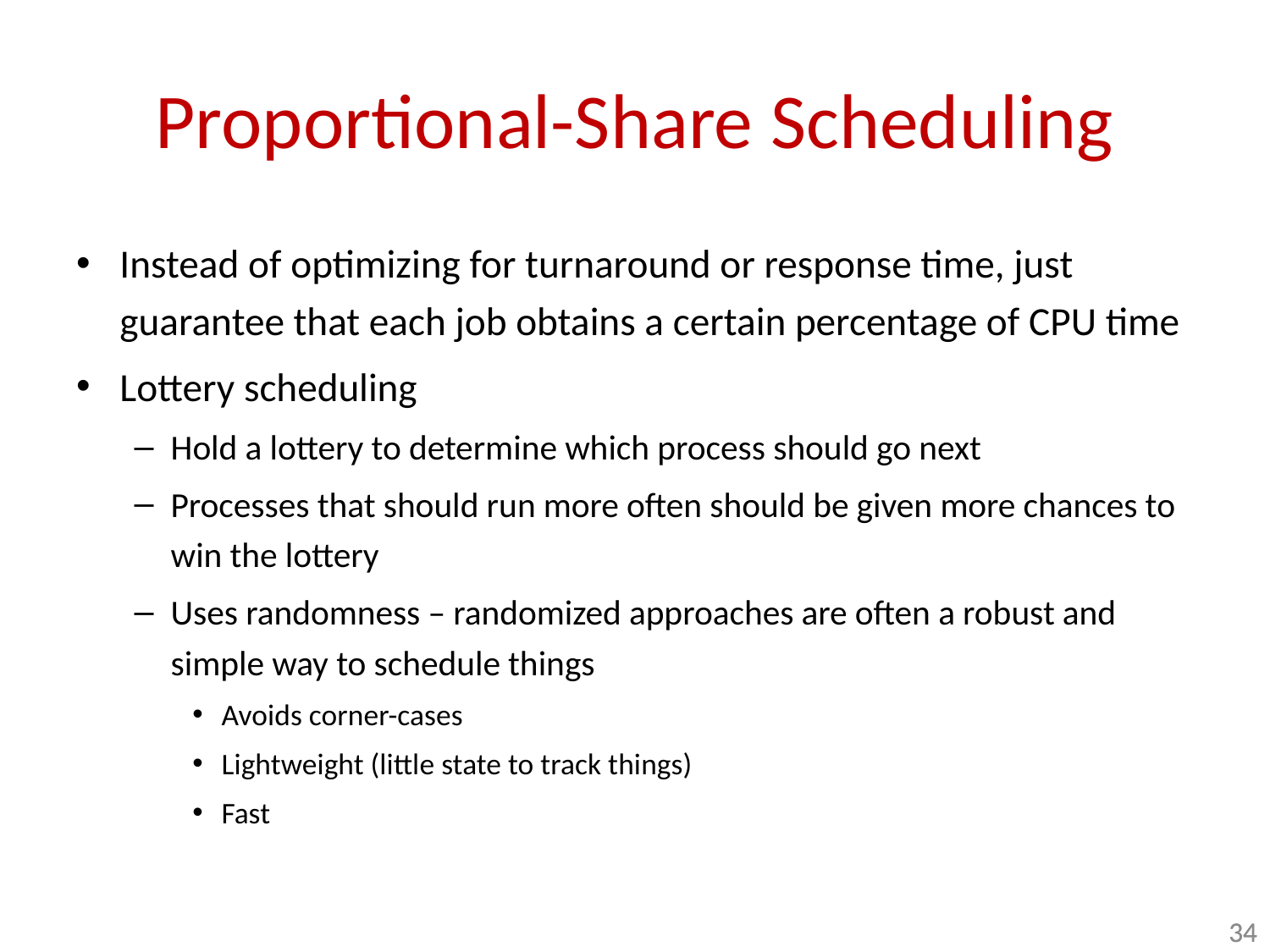

# Proportional-Share Scheduling
Instead of optimizing for turnaround or response time, just guarantee that each job obtains a certain percentage of CPU time
Lottery scheduling
Hold a lottery to determine which process should go next
Processes that should run more often should be given more chances to win the lottery
Uses randomness – randomized approaches are often a robust and simple way to schedule things
Avoids corner-cases
Lightweight (little state to track things)
Fast